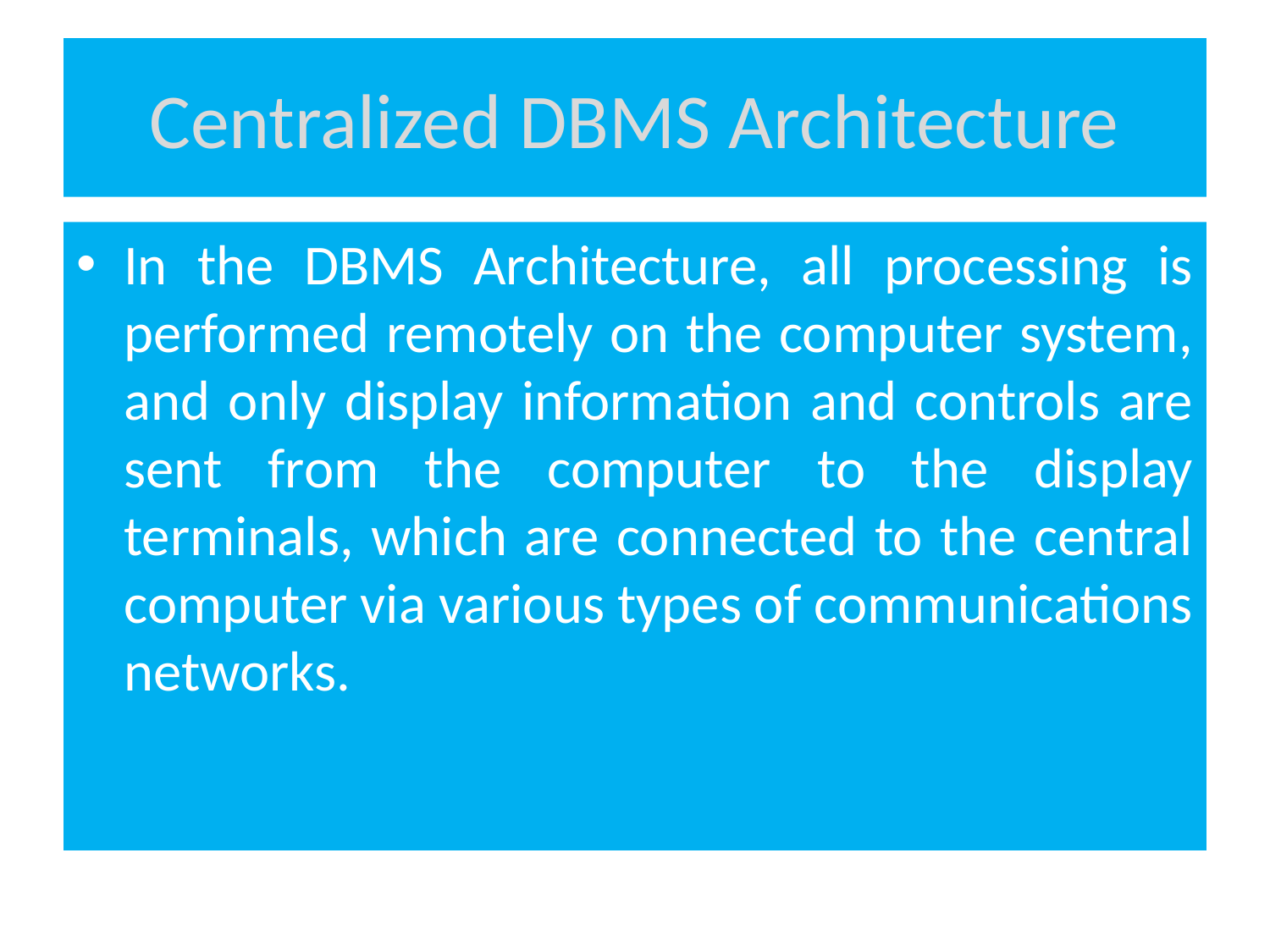

# Centralized DBMS Architecture
In the DBMS Architecture, all processing is performed remotely on the computer system, and only display information and controls are sent from the computer to the display terminals, which are connected to the central computer via various types of communications networks.